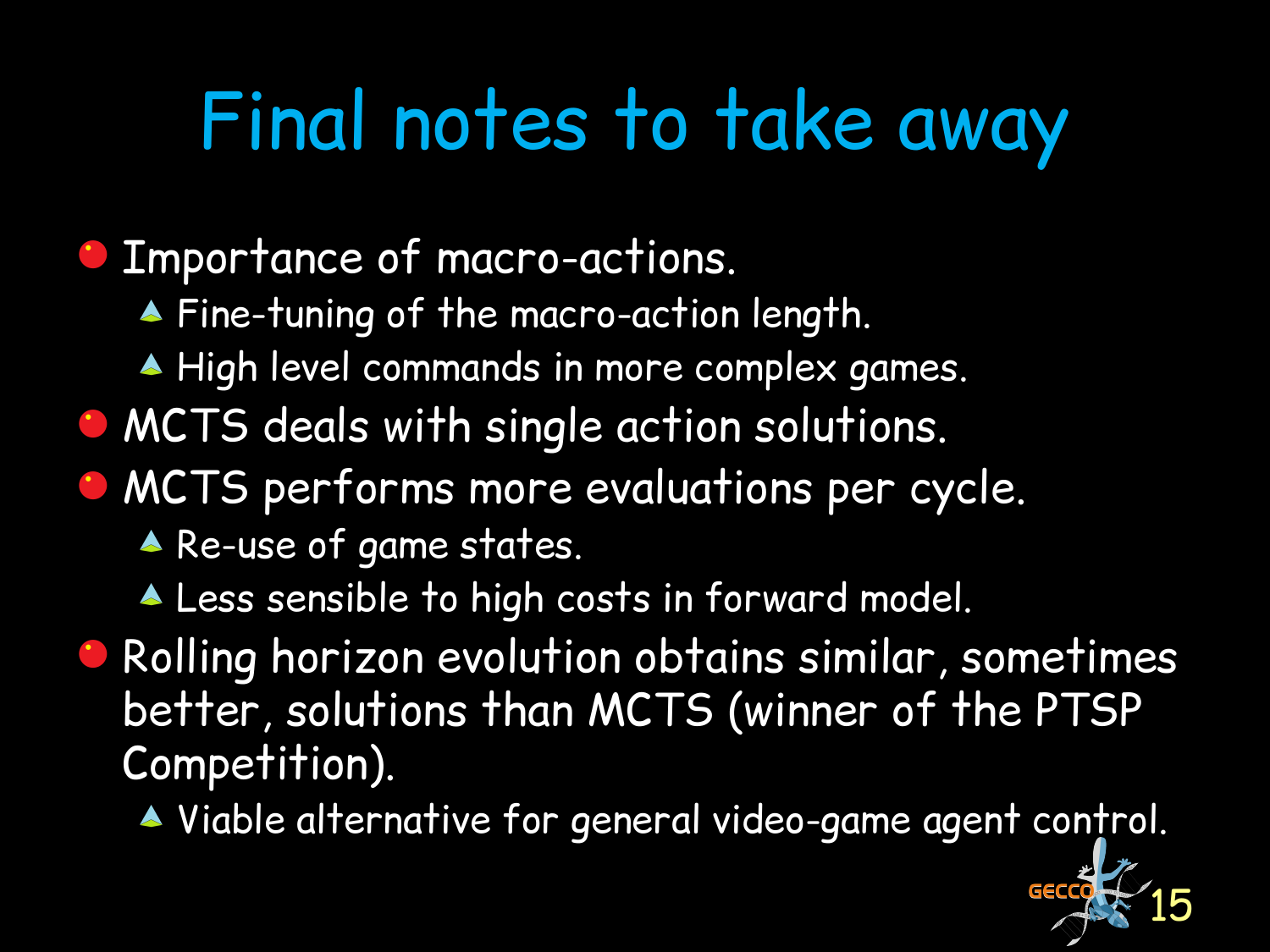

# Final notes to take away
Importance of macro-actions.
Fine-tuning of the macro-action length.
High level commands in more complex games.
MCTS deals with single action solutions.
MCTS performs more evaluations per cycle.
Re-use of game states.
Less sensible to high costs in forward model.
Rolling horizon evolution obtains similar, sometimes better, solutions than MCTS (winner of the PTSP Competition).
Viable alternative for general video-game agent control.
15